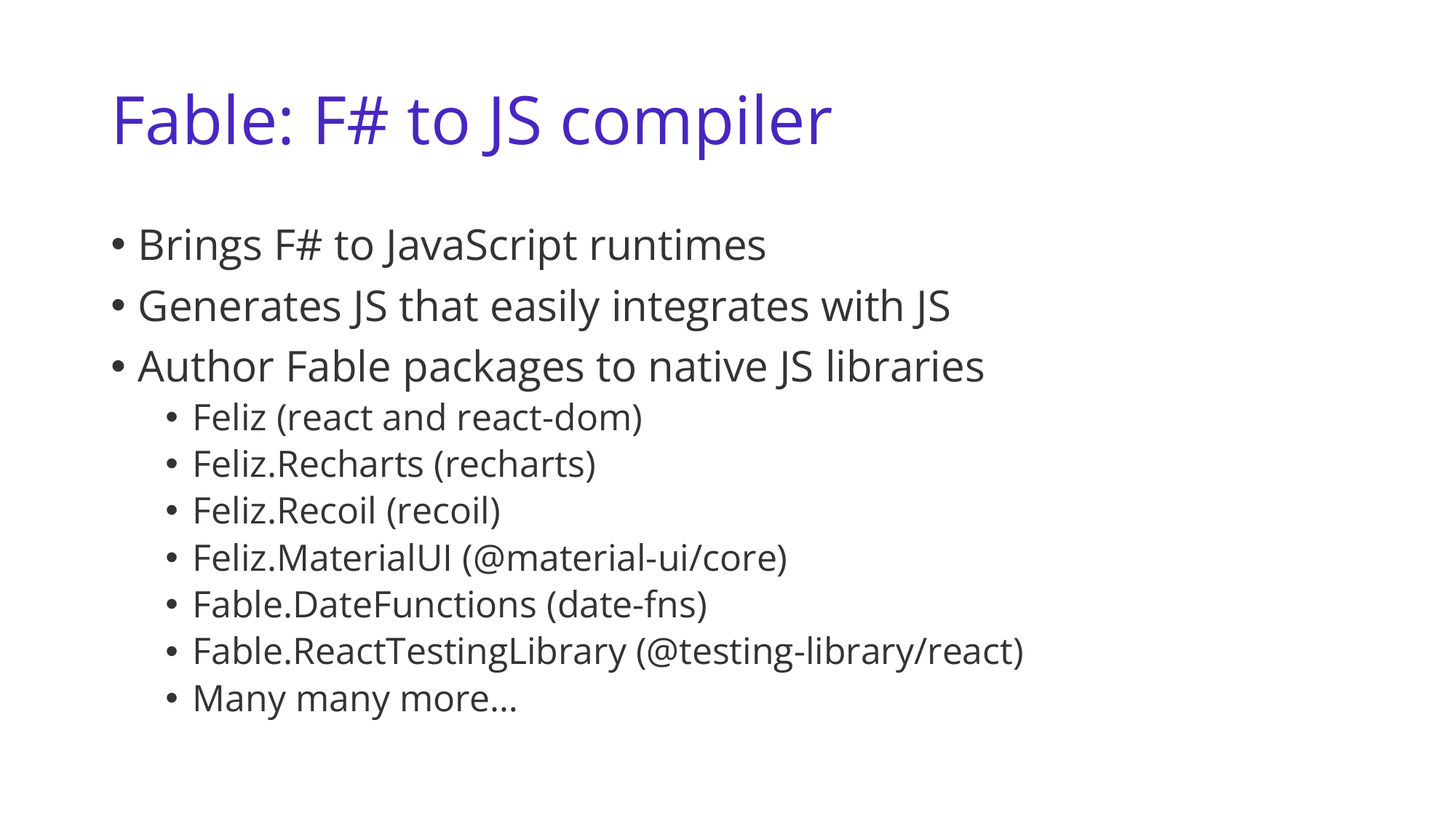

# Fable: F# to JS compiler
Brings F# to JavaScript runtimes
Generates JS that easily integrates with JS
Author Fable packages to native JS libraries
Feliz (react and react-dom)
Feliz.Recharts (recharts)
Feliz.Recoil (recoil)
Feliz.MaterialUI (@material-ui/core)
Fable.DateFunctions (date-fns)
Fable.ReactTestingLibrary (@testing-library/react)
Many many more…